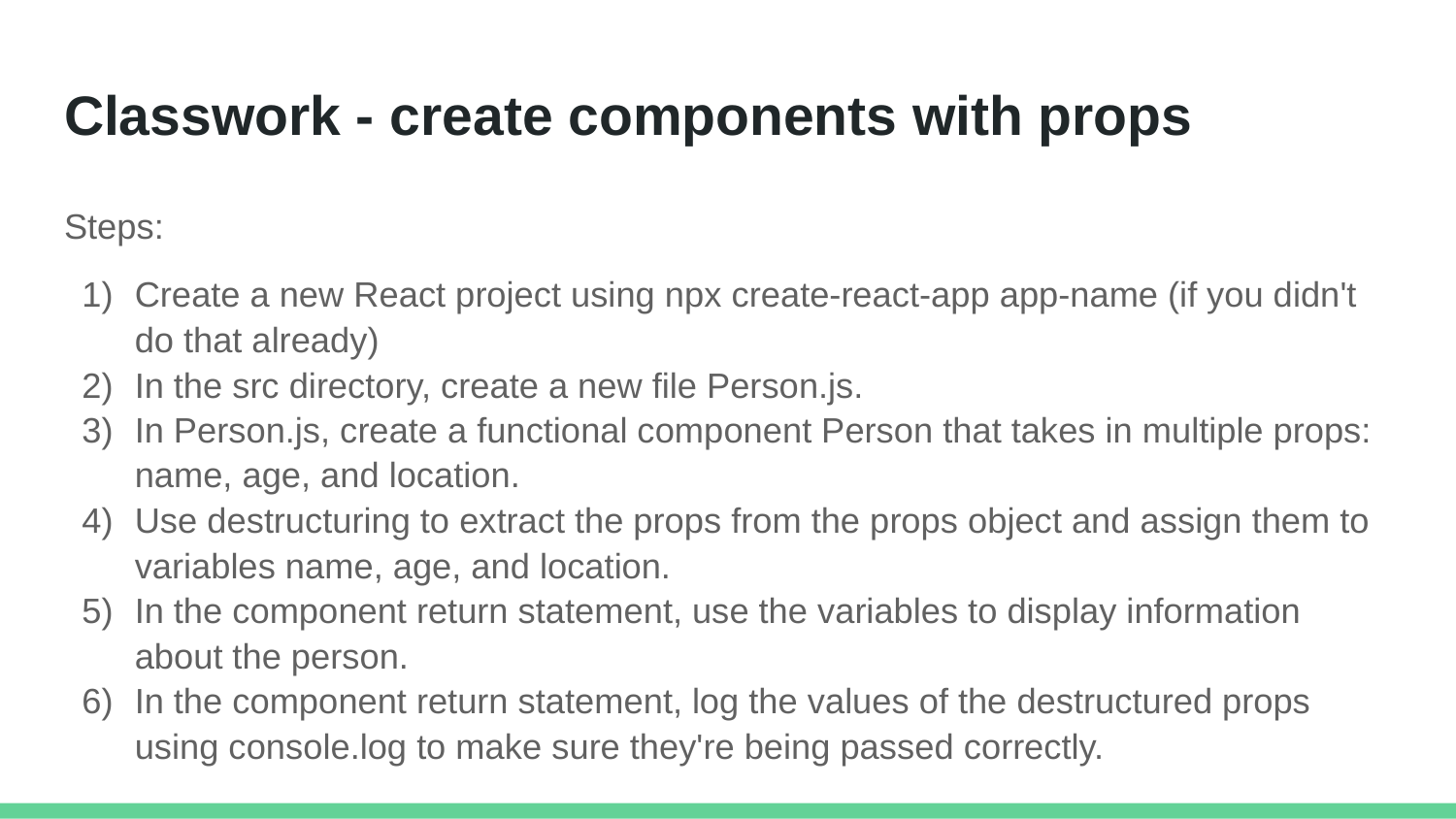

# Classwork - create components with props
Steps:
Create a new React project using npx create-react-app app-name (if you didn't do that already)
In the src directory, create a new file Person.js.
In Person.js, create a functional component Person that takes in multiple props: name, age, and location.
Use destructuring to extract the props from the props object and assign them to variables name, age, and location.
In the component return statement, use the variables to display information about the person.
In the component return statement, log the values of the destructured props using console.log to make sure they're being passed correctly.